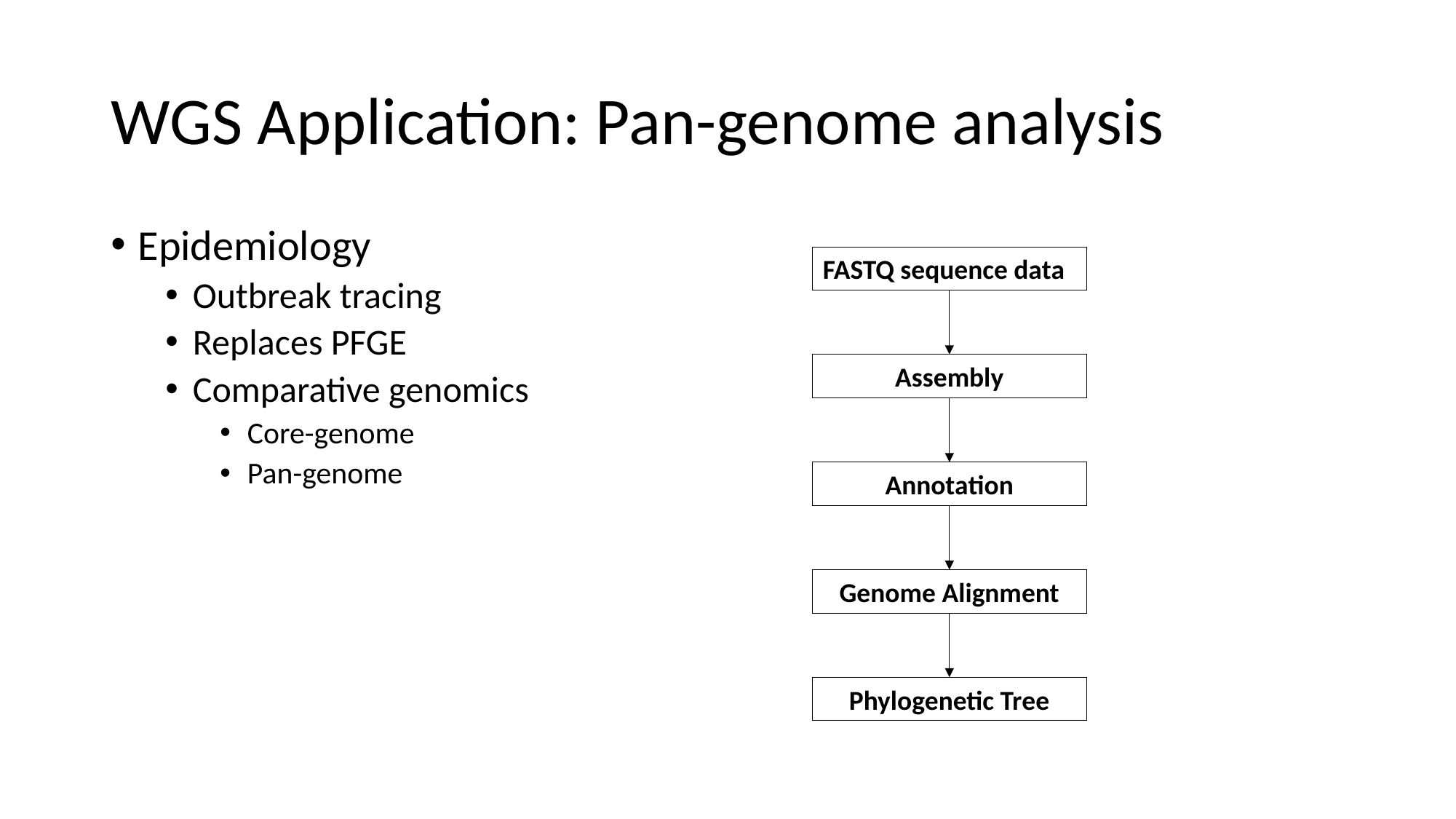

# WGS Application: Pan-genome analysis
Epidemiology
Outbreak tracing
Replaces PFGE
Comparative genomics
Core-genome
Pan-genome

FASTQ sequence data
Assembly
Annotation
Genome Alignment
Phylogenetic Tree